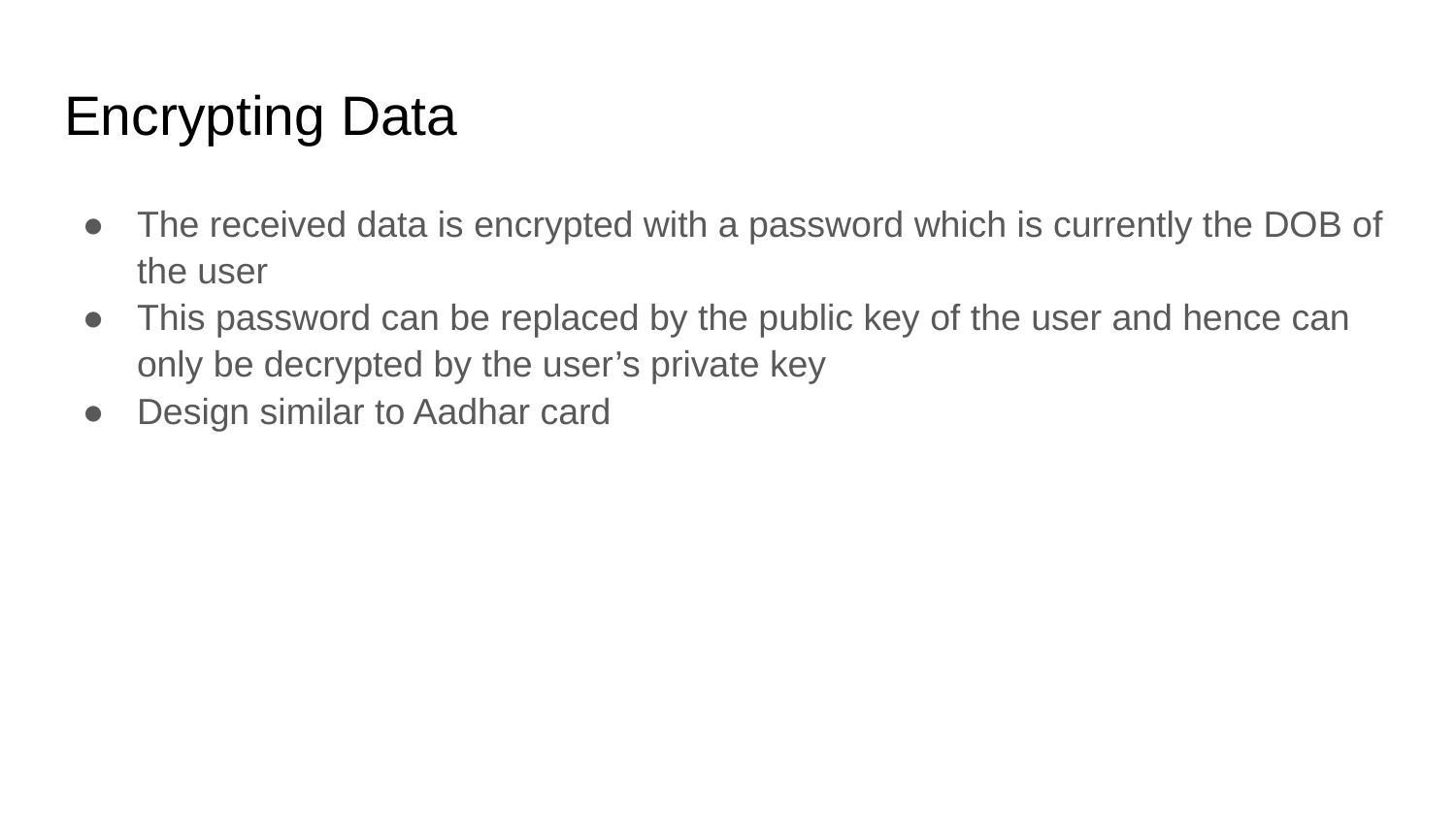

# Encrypting Data
The received data is encrypted with a password which is currently the DOB of the user
This password can be replaced by the public key of the user and hence can only be decrypted by the user’s private key
Design similar to Aadhar card